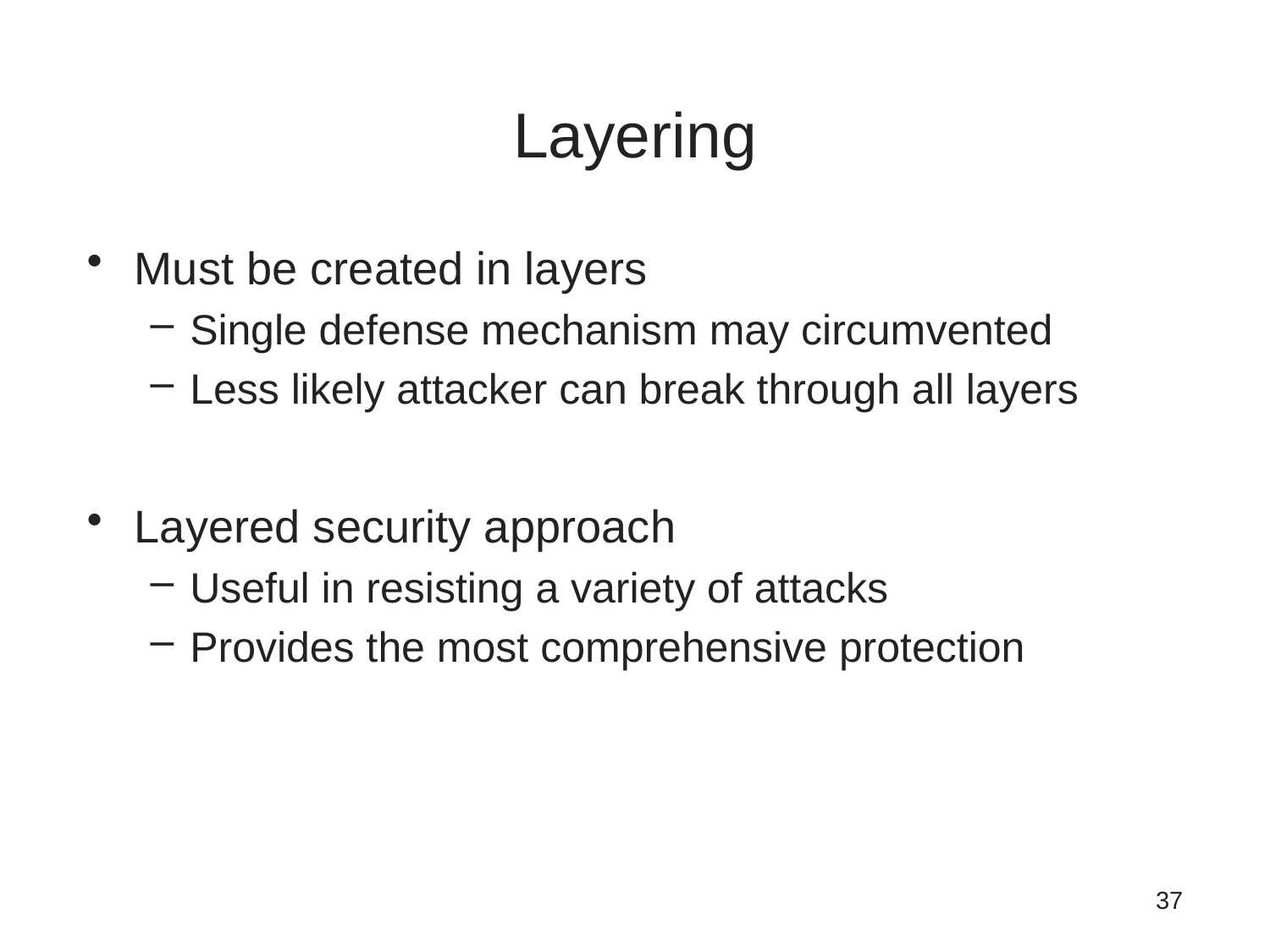

# Layering
Must be created in layers
Single defense mechanism may circumvented
Less likely attacker can break through all layers

Layered security approach
Useful in resisting a variety of attacks
Provides the most comprehensive protection
37